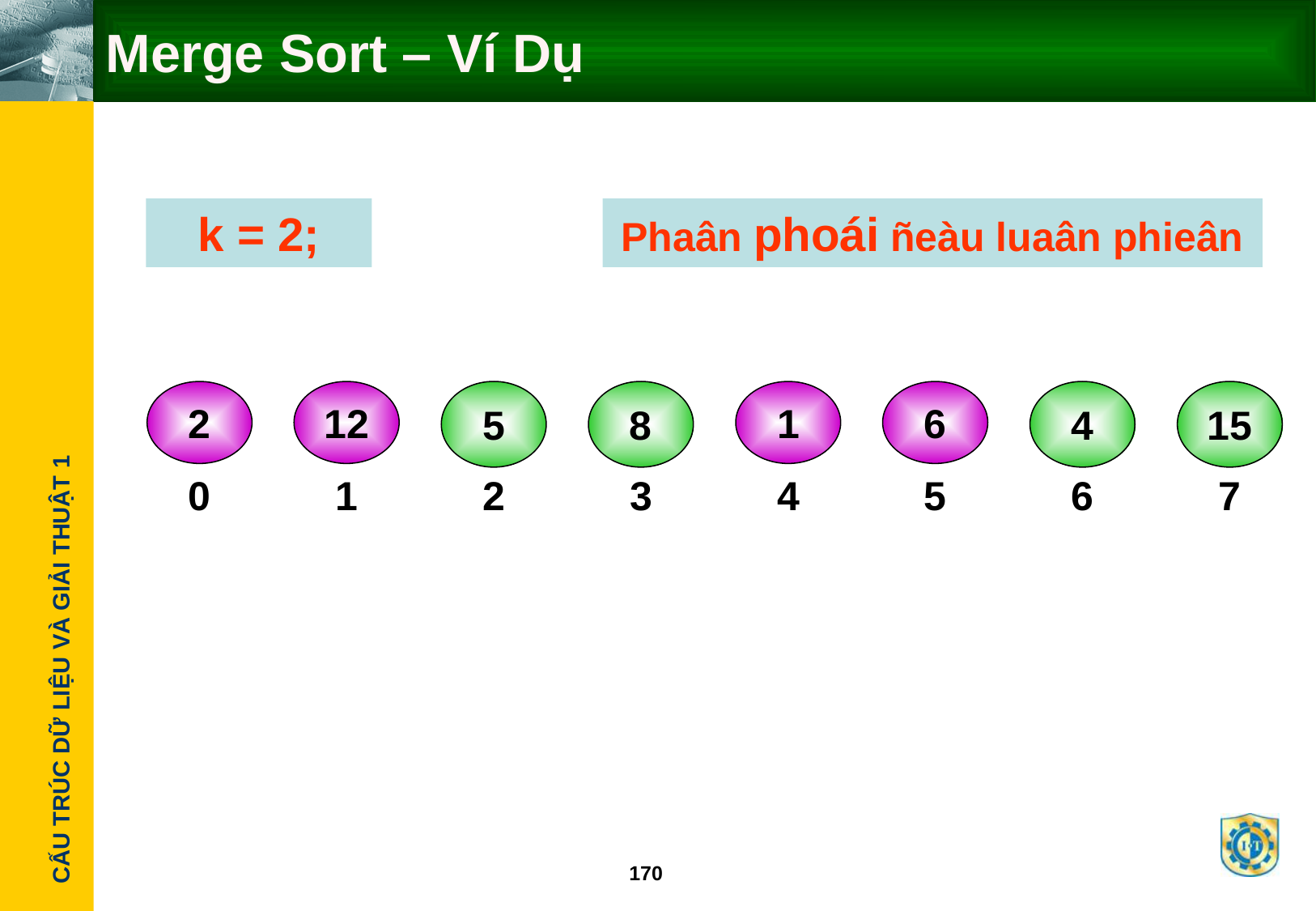

# Merge Sort – Ví Dụ
k = 2;
Phaân phoái ñeàu luaân phieân
2
12
5
8
1
6
4
15
0
1
2
3
4
5
6
7